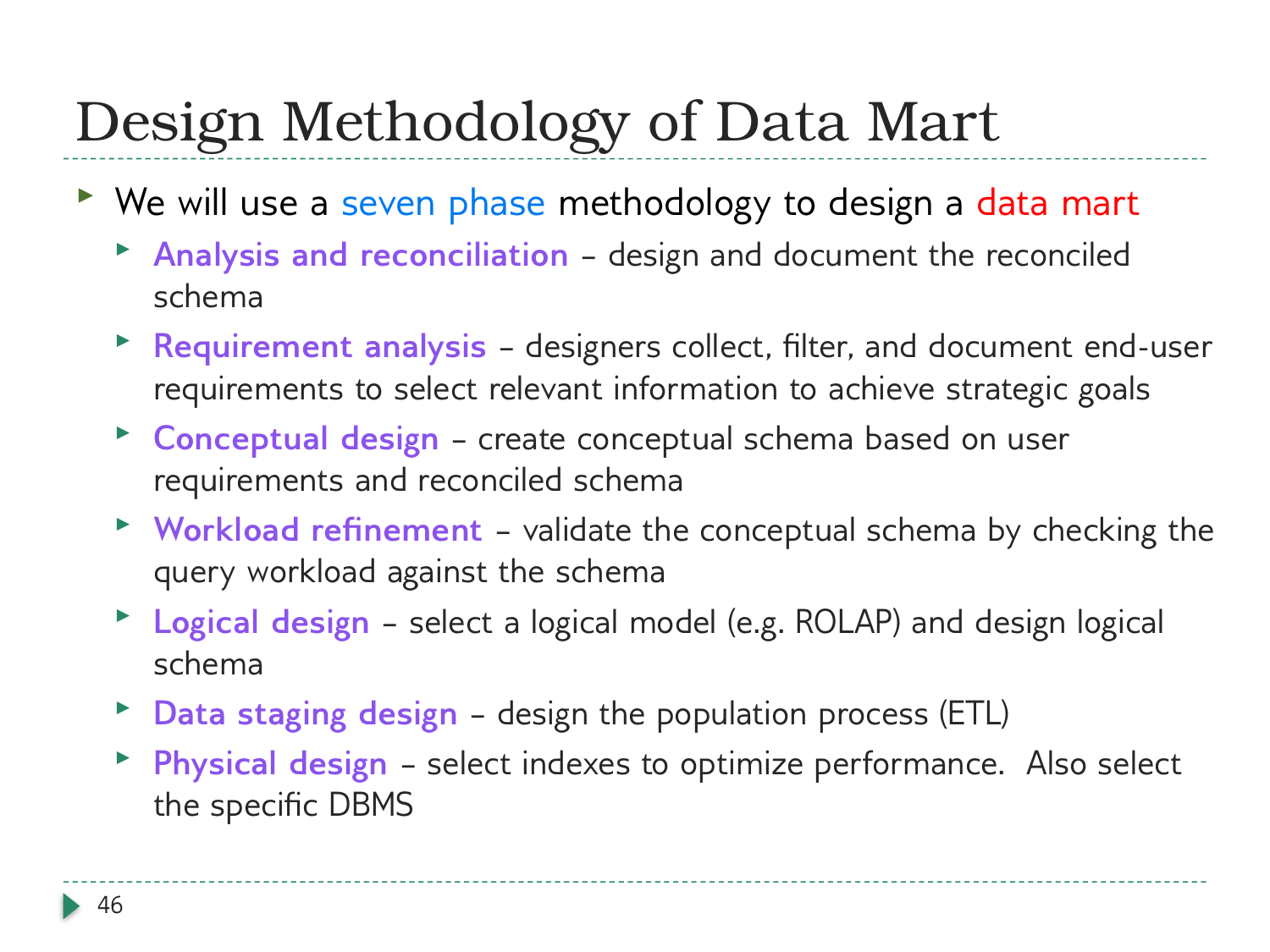

# Design Methodology of Data Mart
We will use a seven phase methodology to design a data mart
Analysis and reconciliation – design and document the reconciled schema
Requirement analysis – designers collect, filter, and document end-user requirements to select relevant information to achieve strategic goals
Conceptual design – create conceptual schema based on user requirements and reconciled schema
Workload refinement – validate the conceptual schema by checking the query workload against the schema
Logical design – select a logical model (e.g. ROLAP) and design logical schema
Data staging design – design the population process (ETL)
Physical design – select indexes to optimize performance.  Also select the specific DBMS
46